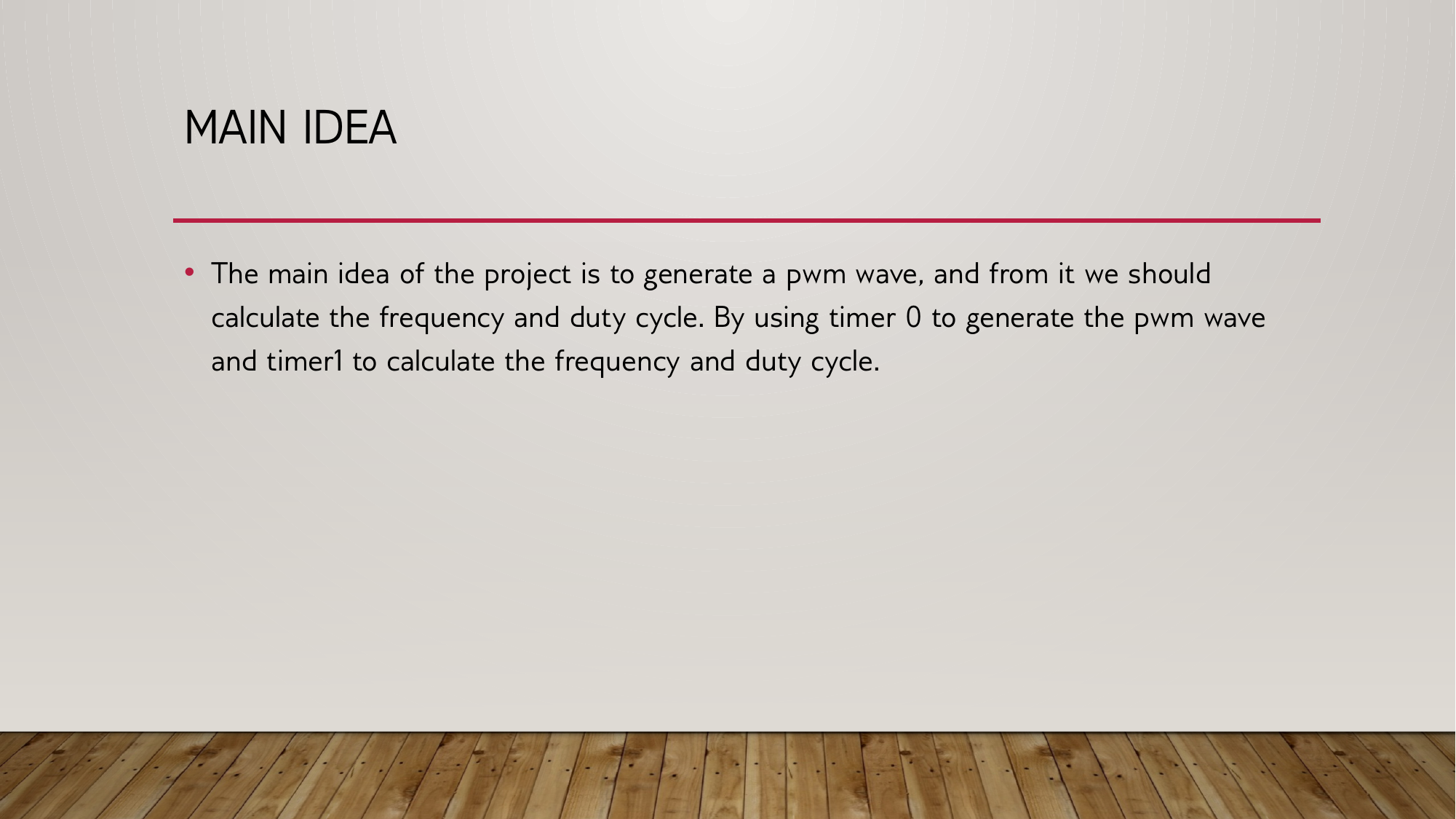

# Main idea
The main idea of the project is to generate a pwm wave, and from it we should calculate the frequency and duty cycle. By using timer 0 to generate the pwm wave and timer1 to calculate the frequency and duty cycle.